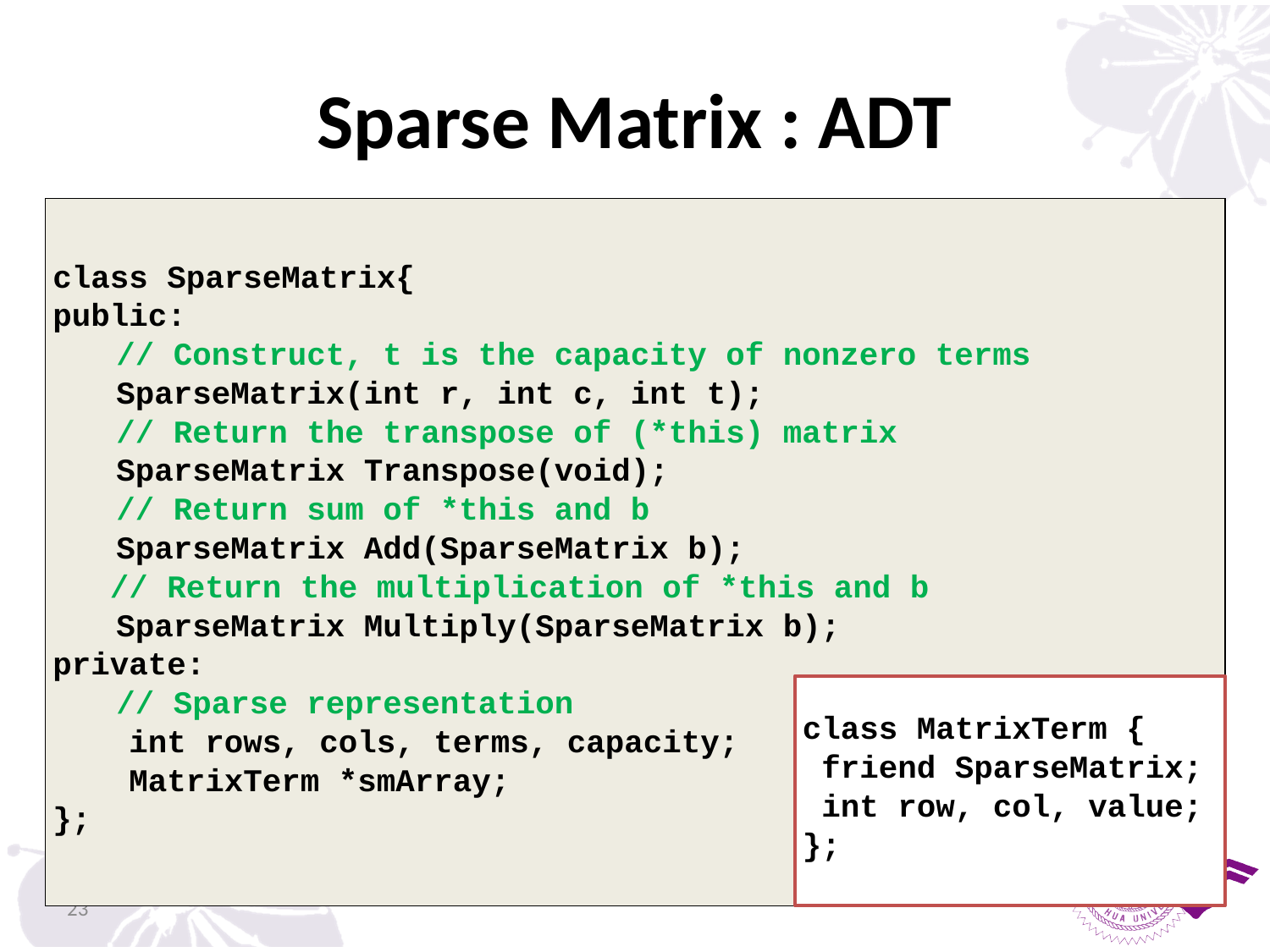

# Sparse Matrix : ADT
class SparseMatrix{
public:
	// Construct, t is the capacity of nonzero terms
	SparseMatrix(int r, int c, int t);
	// Return the transpose of (*this) matrix
	SparseMatrix Transpose(void);
	// Return sum of *this and b
	SparseMatrix Add(SparseMatrix b);
   // Return the multiplication of *this and b
	SparseMatrix Multiply(SparseMatrix b);
private:
	// Sparse representation
    int rows, cols, terms, capacity;
    MatrixTerm *smArray;
};
class MatrixTerm {
 friend SparseMatrix;
 int row, col, value;
};
23